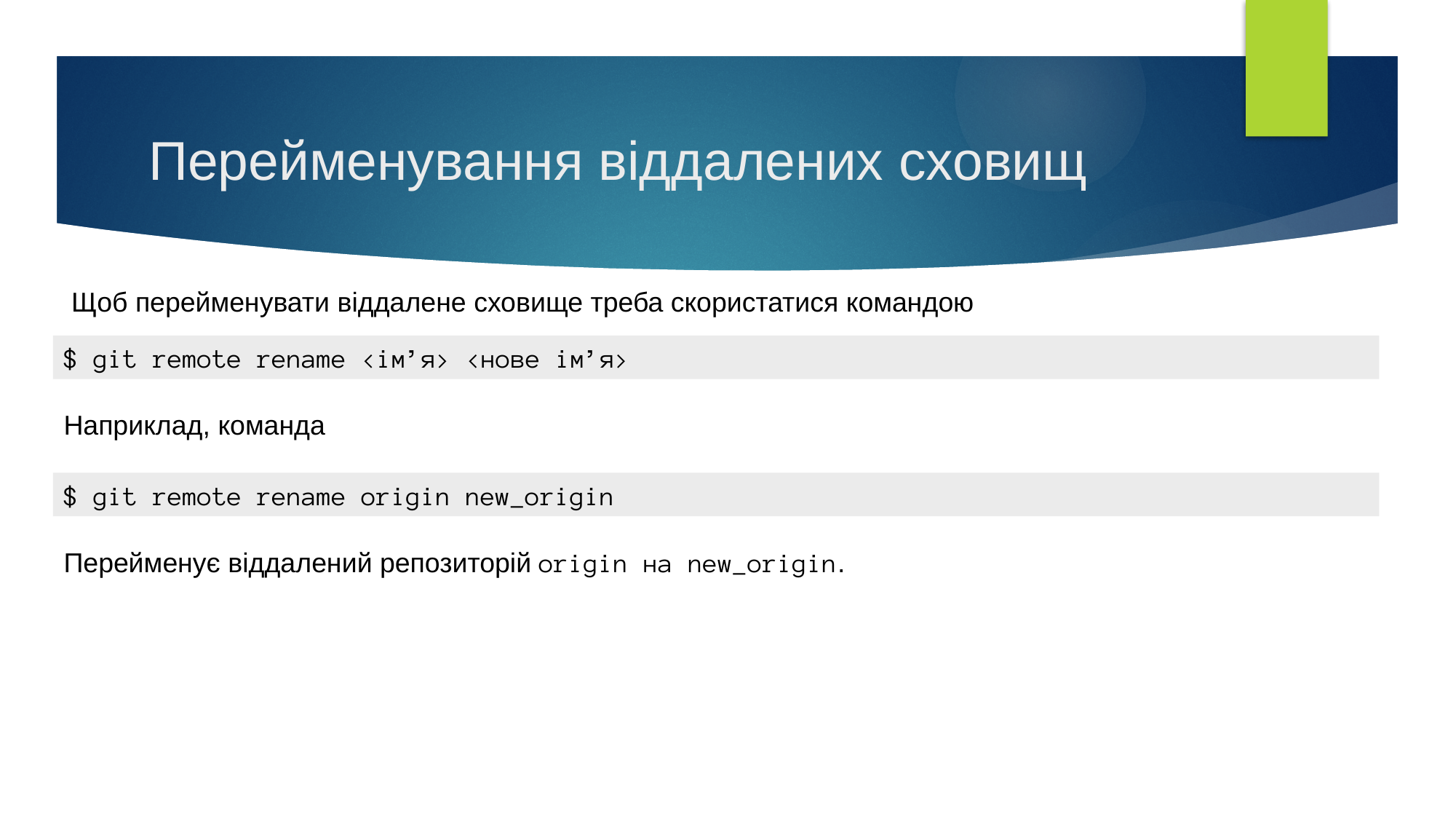

# Перейменування віддалених сховищ
 Щоб перейменувати віддалене сховище треба скористатися командою
$ git remote rename <ім’я> <нове ім’я>
Наприклад, команда
$ git remote rename origin new_origin
Перейменує віддалений репозиторій origin на new_origin.